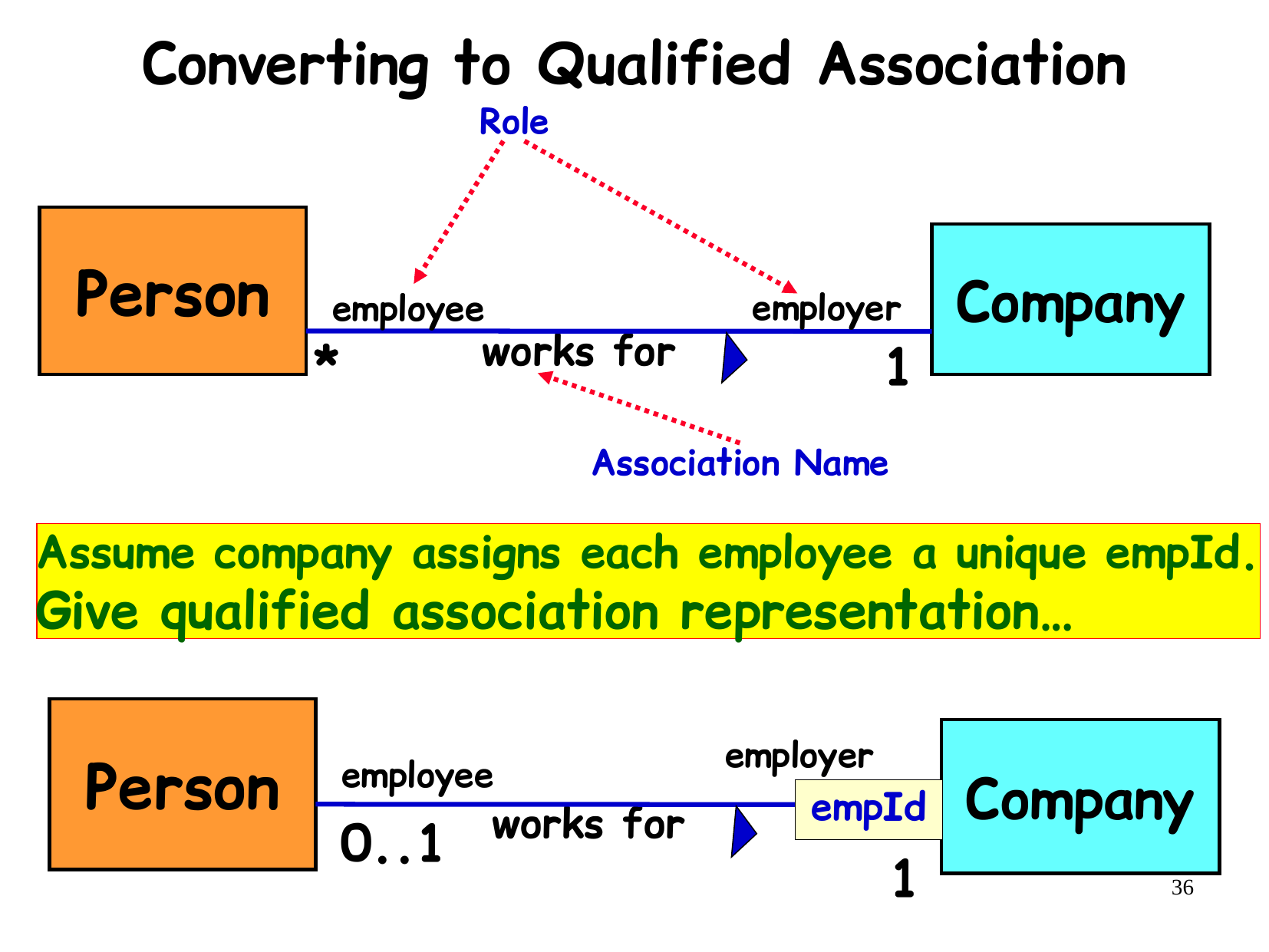

# Converting to Qualified Association
Role

Person
Company
employer
employee
works for

*
1

Association Name
Assume company assigns each employee a unique empId.
Give qualified association representation…
Person
Company
employer
employee
empId
works for

0..1

1